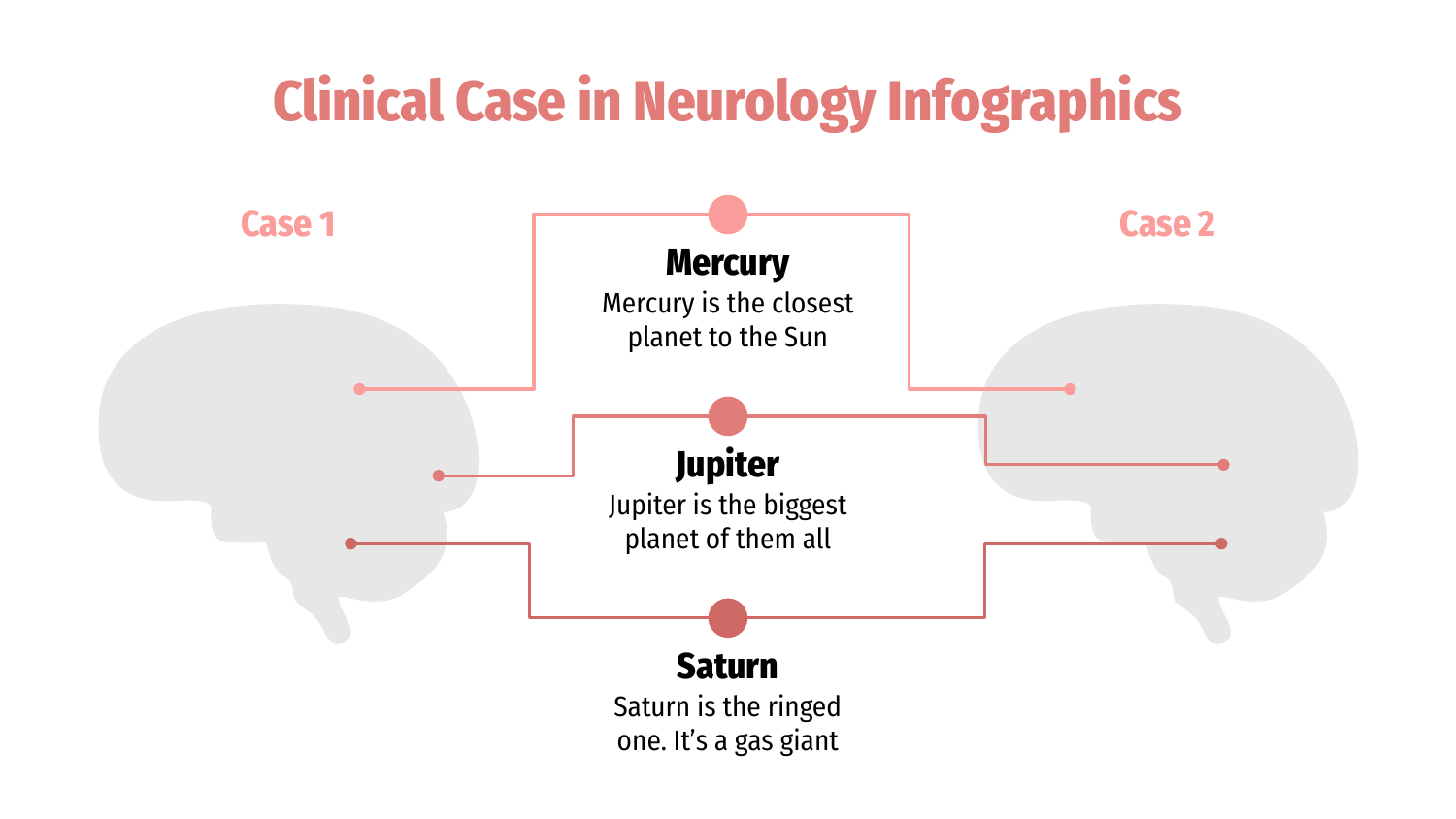

# Clinical Case in Neurology Infographics

Mercury
Mercury is the closest planet to the Sun
Case 1
Case 2

Jupiter
Jupiter is the biggest planet of them all

Saturn
Saturn is the ringed one. It’s a gas giant